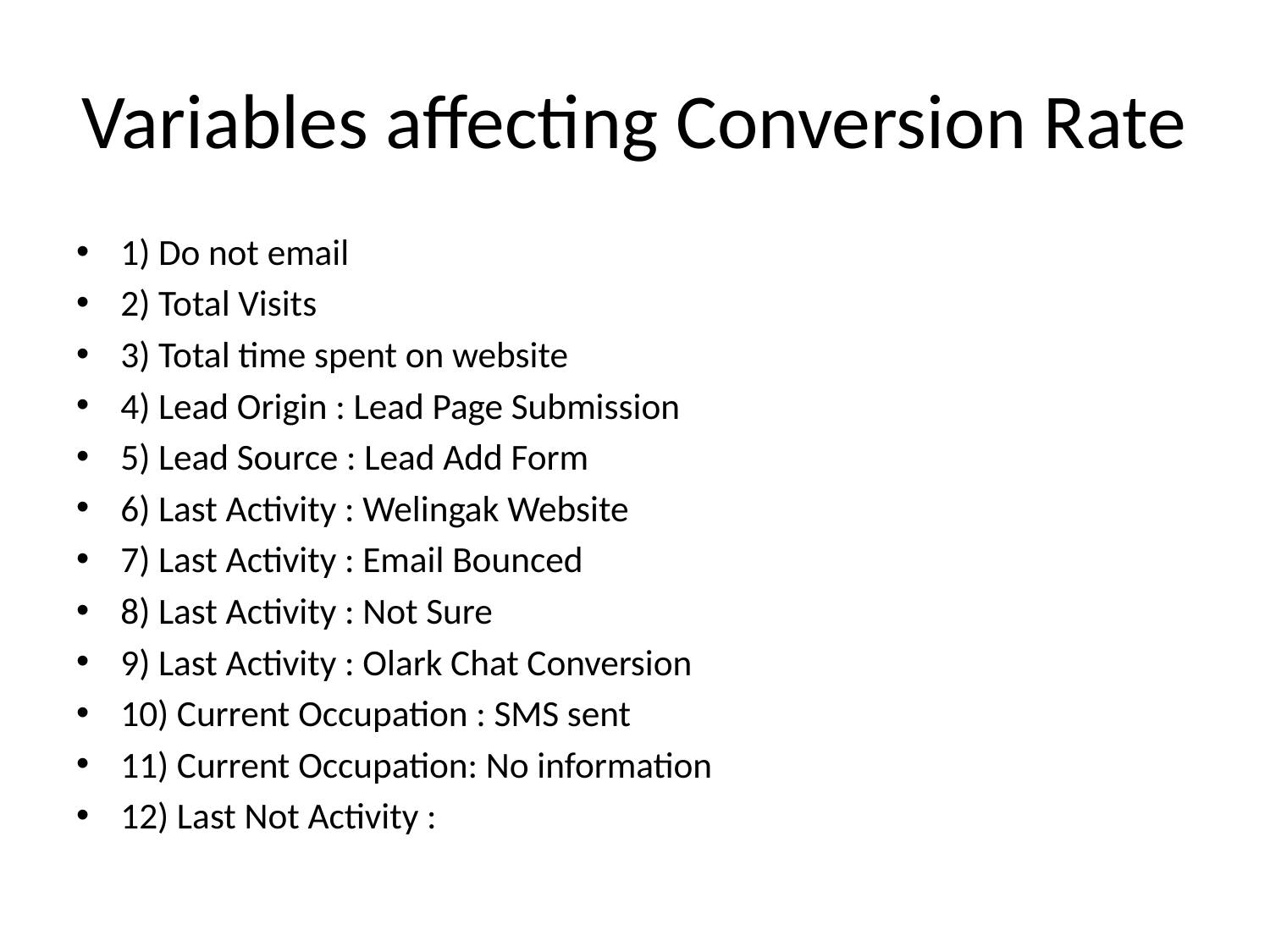

# Variables affecting Conversion Rate
1) Do not email
2) Total Visits
3) Total time spent on website
4) Lead Origin : Lead Page Submission
5) Lead Source : Lead Add Form
6) Last Activity : Welingak Website
7) Last Activity : Email Bounced
8) Last Activity : Not Sure
9) Last Activity : Olark Chat Conversion
10) Current Occupation : SMS sent
11) Current Occupation: No information
12) Last Not Activity :